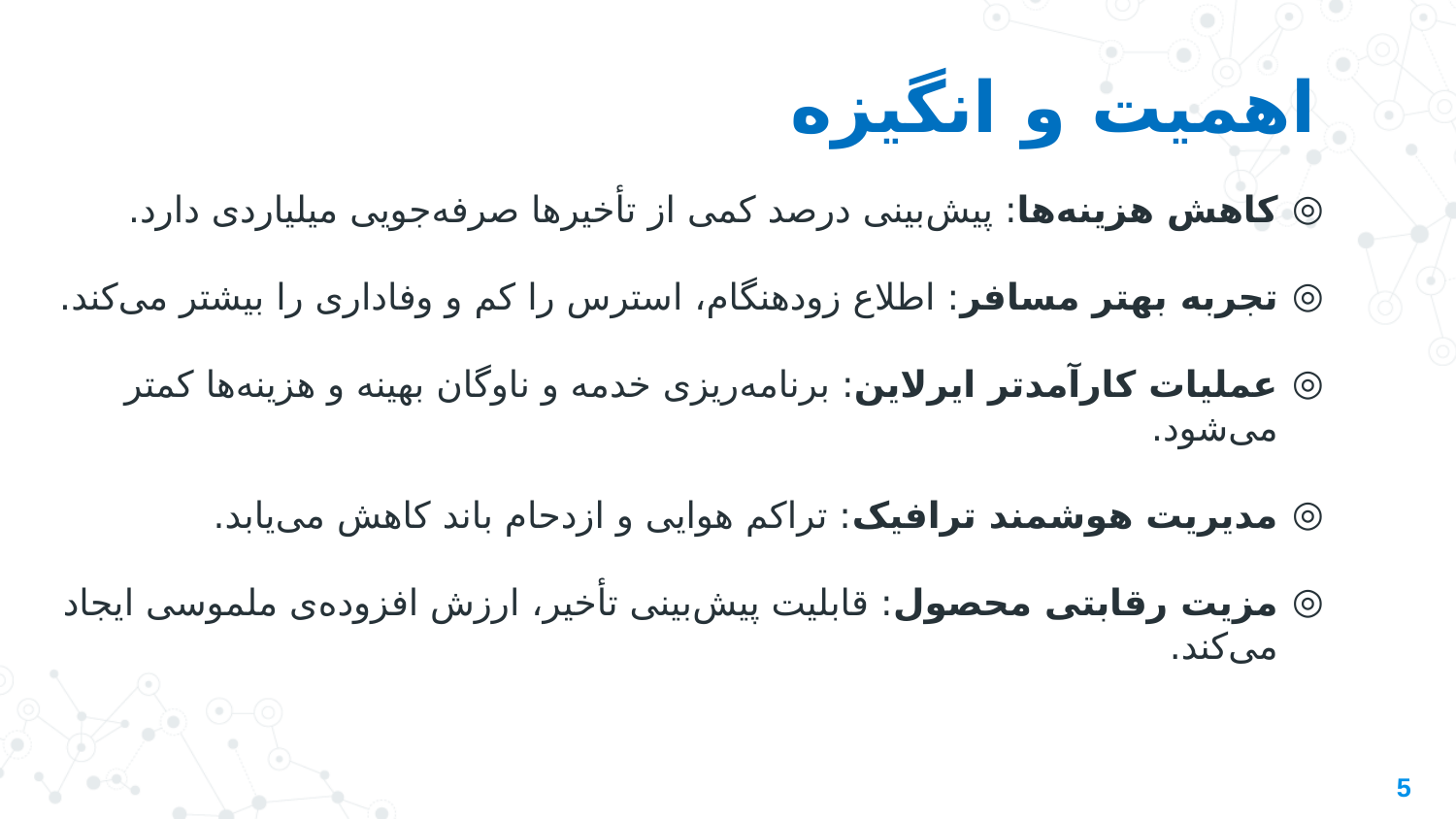

# اهمیت و انگیزه
کاهش هزینه‌ها: پیش‌بینی درصد کمی از تأخیرها صرفه‌جویی میلیاردی دارد.

تجربه بهتر مسافر: اطلاع زودهنگام، استرس را کم و وفاداری را بیشتر می‌کند.

عملیات کارآمدتر ایرلاین: برنامه‌ریزی خدمه و ناوگان بهینه و هزینه‌ها کمتر می‌شود.

مدیریت هوشمند ترافیک: تراکم هوایی و ازدحام باند کاهش می‌یابد.

مزیت رقابتی محصول: قابلیت پیش‌بینی تأخیر، ارزش افزوده‌ی ملموسی ایجاد می‌کند.
5